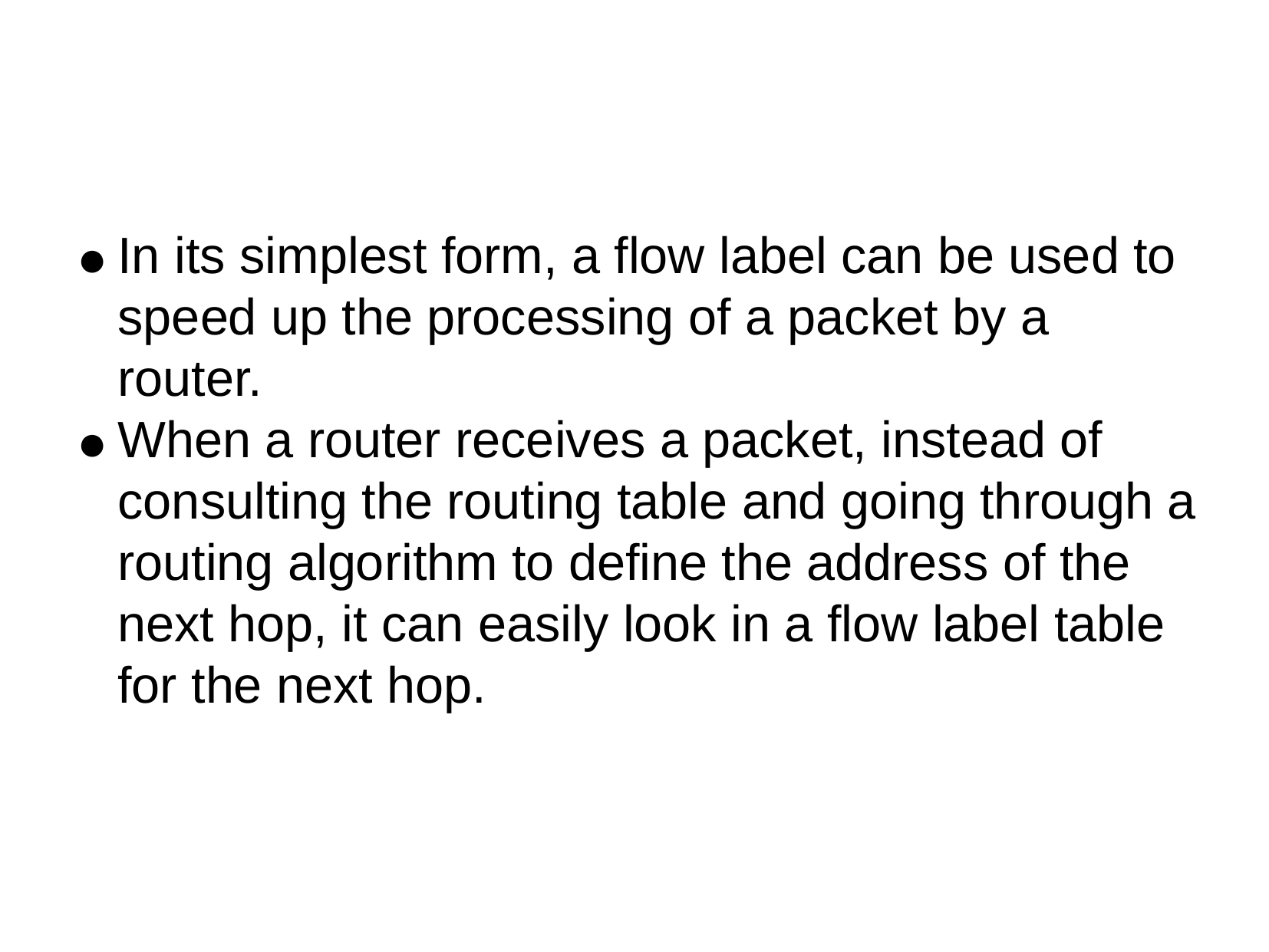

In its simplest form, a flow label can be used to speed up the processing of a packet by a router.
When a router receives a packet, instead of consulting the routing table and going through a routing algorithm to define the address of the next hop, it can easily look in a flow label table for the next hop.